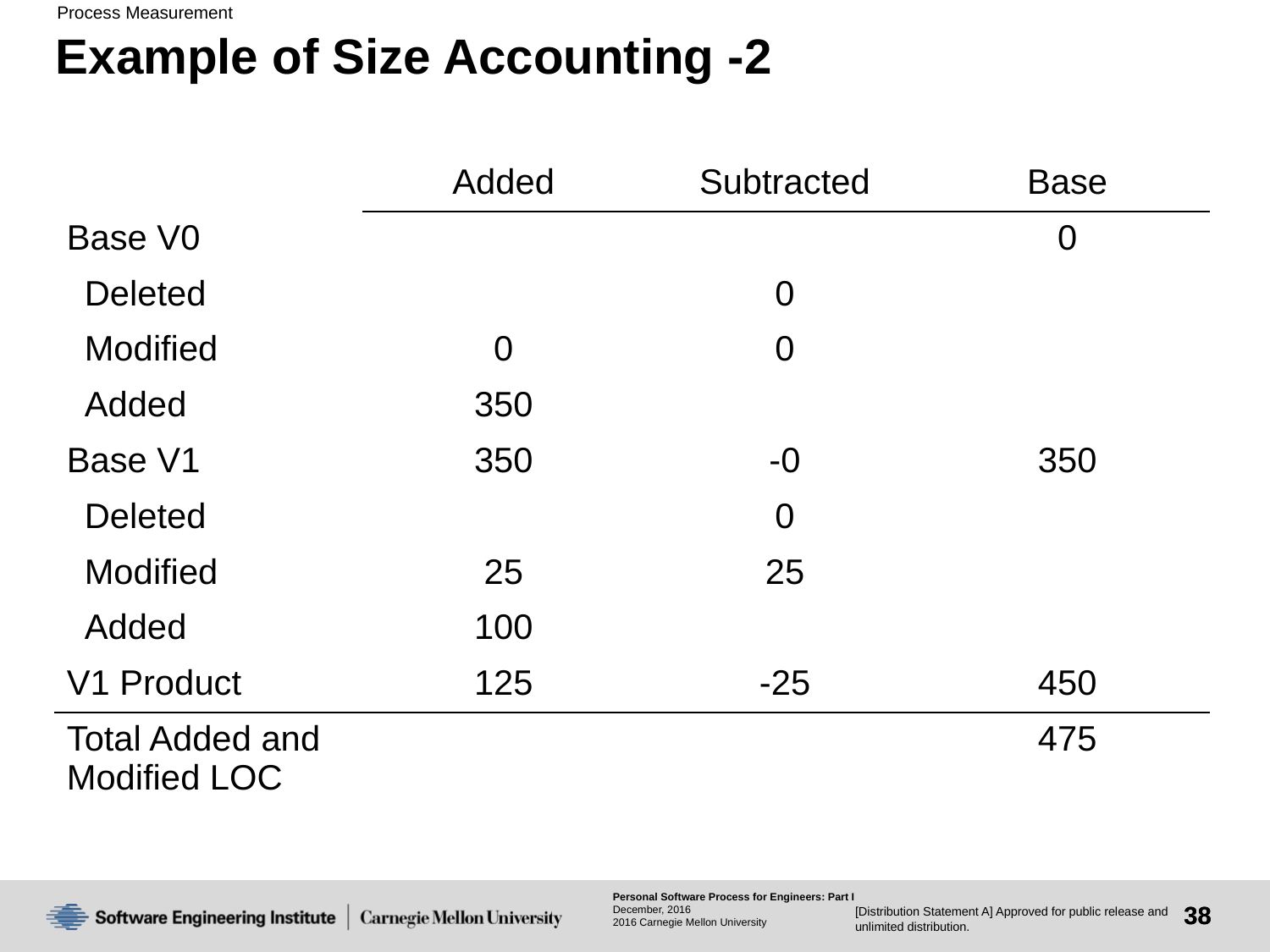

# Example of Size Accounting -2
|  | Added | Subtracted | Base |
| --- | --- | --- | --- |
| Base V0 |  |  | 0 |
| Deleted |  | 0 |  |
| Modified | 0 | 0 |  |
| Added | 350 |  |  |
| Base V1 | 350 | -0 | 350 |
| Deleted |  | 0 |  |
| Modified | 25 | 25 |  |
| Added | 100 |  |  |
| V1 Product | 125 | -25 | 450 |
| Total Added and Modified LOC |  |  | 475 |